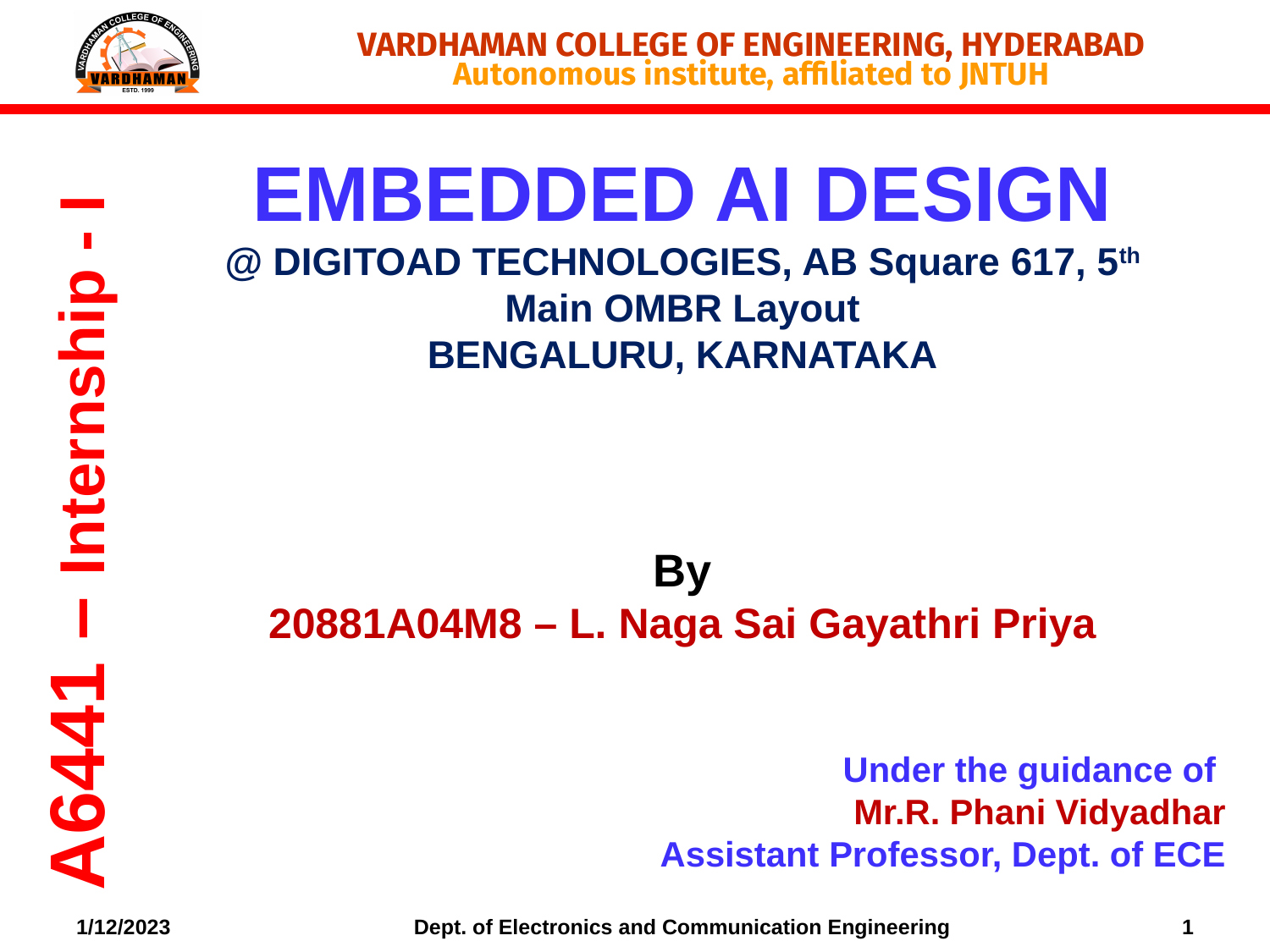

VARDHAMAN COLLEGE OF ENGINEERING, HYDERABAD
Autonomous institute, affiliated to JNTUH
EMBEDDED AI DESIGN
@ DIGITOAD TECHNOLOGIES, AB Square 617, 5th Main OMBR Layout
BENGALURU, KARNATAKA

By
20881A04M8 – L. Naga Sai Gayathri Priya
# A6441 – Internship - I
Under the guidance of
Mr.R. Phani Vidyadhar
Assistant Professor, Dept. of ECE
Dept. of Electronics and Communication Engineering
1/12/2023
1